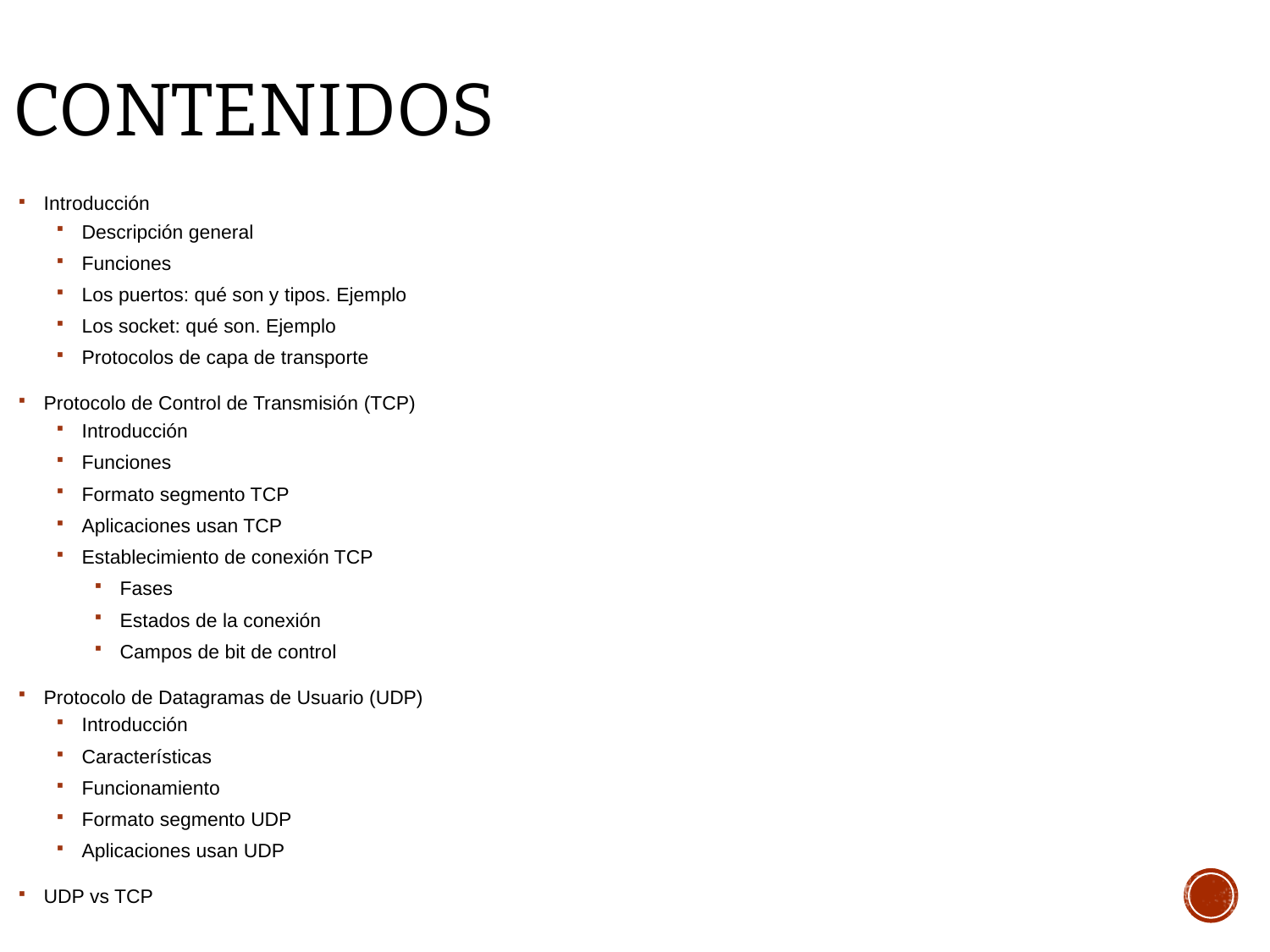

# CONTENIDOS
Introducción
Descripción general
Funciones
Los puertos: qué son y tipos. Ejemplo
Los socket: qué son. Ejemplo
Protocolos de capa de transporte
Protocolo de Control de Transmisión (TCP)
Introducción
Funciones
Formato segmento TCP
Aplicaciones usan TCP
Establecimiento de conexión TCP
Fases
Estados de la conexión
Campos de bit de control
Protocolo de Datagramas de Usuario (UDP)
Introducción
Características
Funcionamiento
Formato segmento UDP
Aplicaciones usan UDP
UDP vs TCP